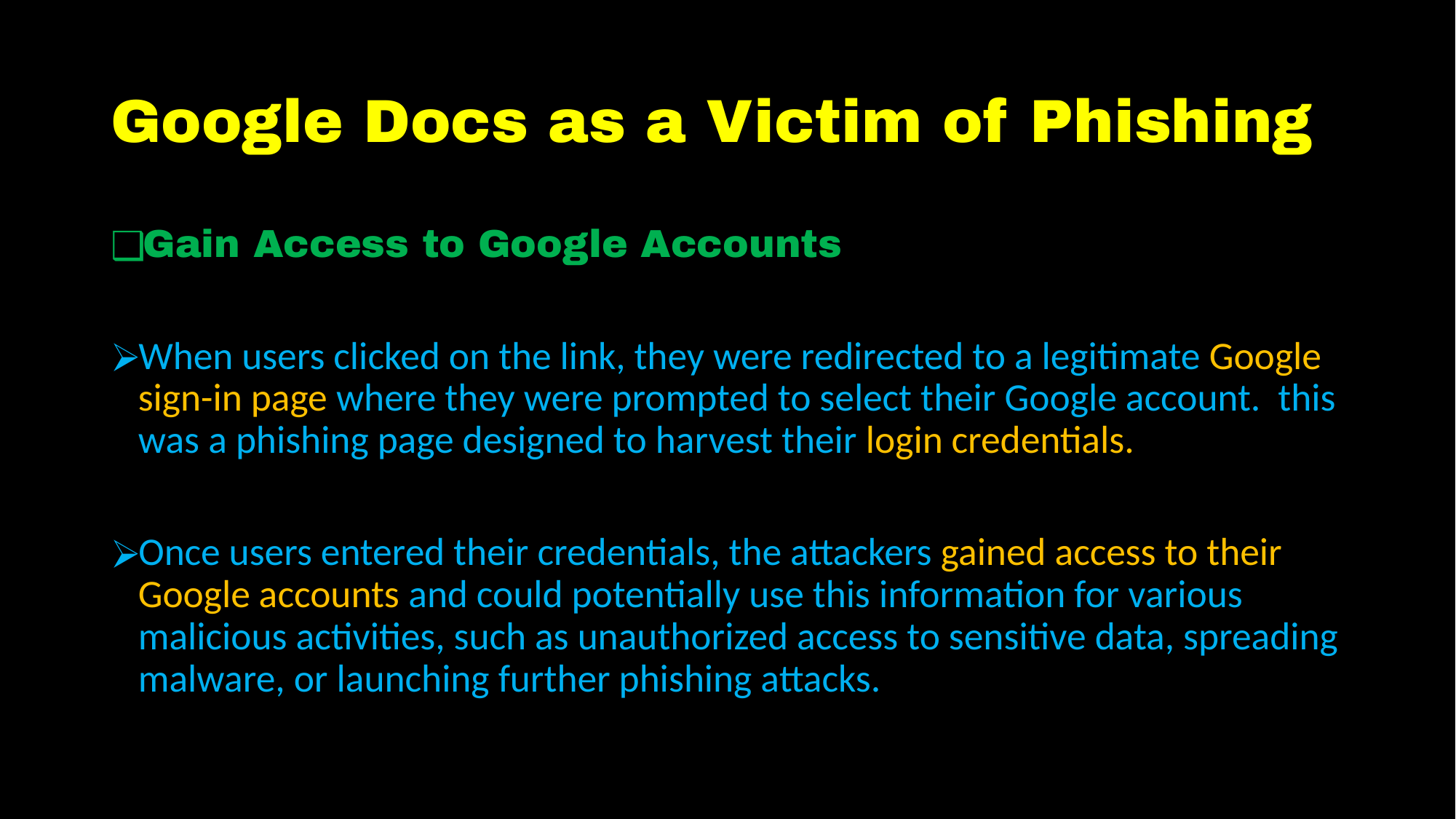

# Google Docs as a Victim of Phishing
Gain Access to Google Accounts

When users clicked on the link, they were redirected to a legitimate Google sign-in page where they were prompted to select their Google account.  this was a phishing page designed to harvest their login credentials.

Once users entered their credentials, the attackers gained access to their Google accounts and could potentially use this information for various malicious activities, such as unauthorized access to sensitive data, spreading malware, or launching further phishing attacks.